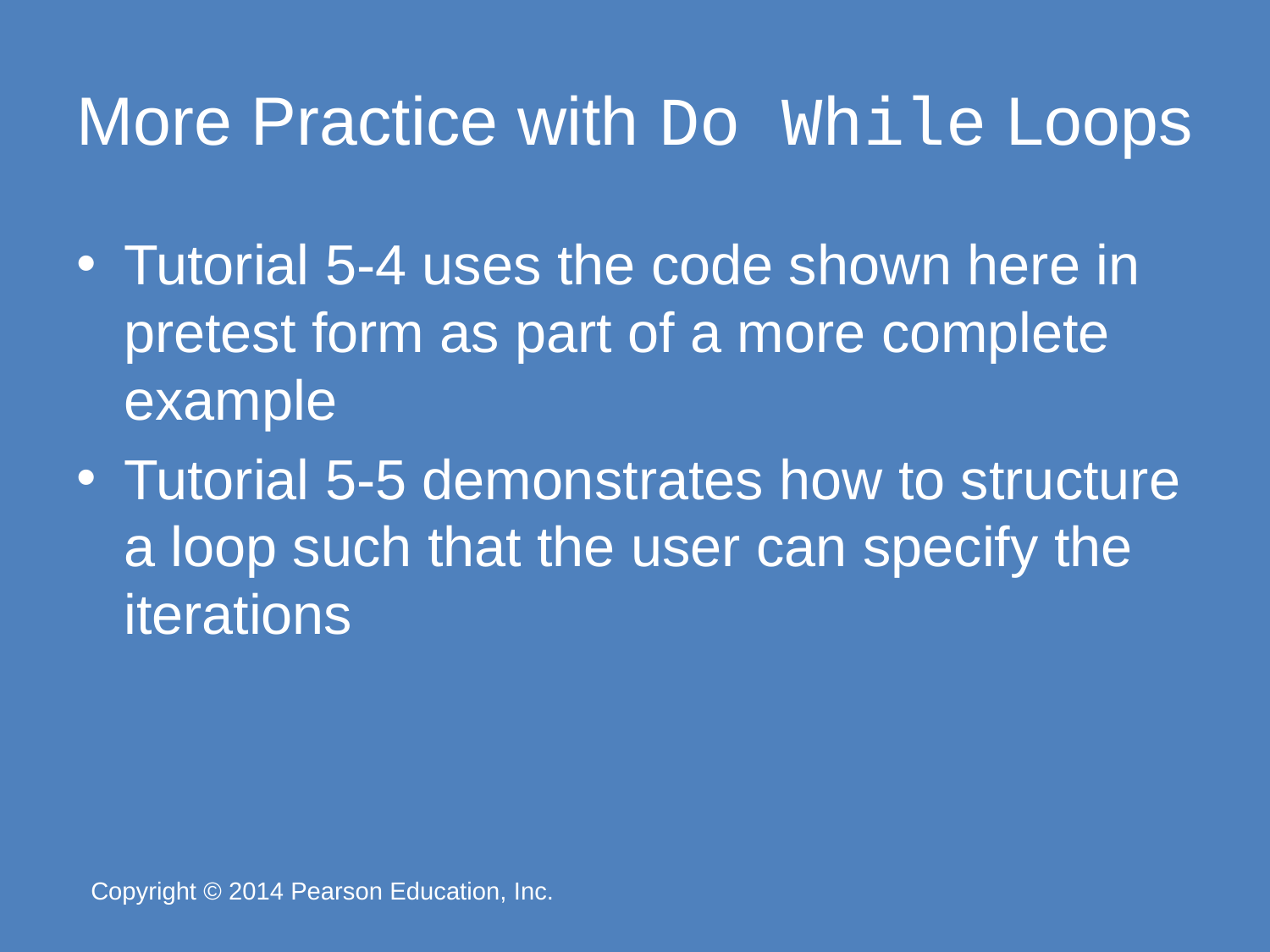

# More Practice with Do While Loops
Tutorial 5-4 uses the code shown here in pretest form as part of a more complete example
Tutorial 5-5 demonstrates how to structure a loop such that the user can specify the iterations